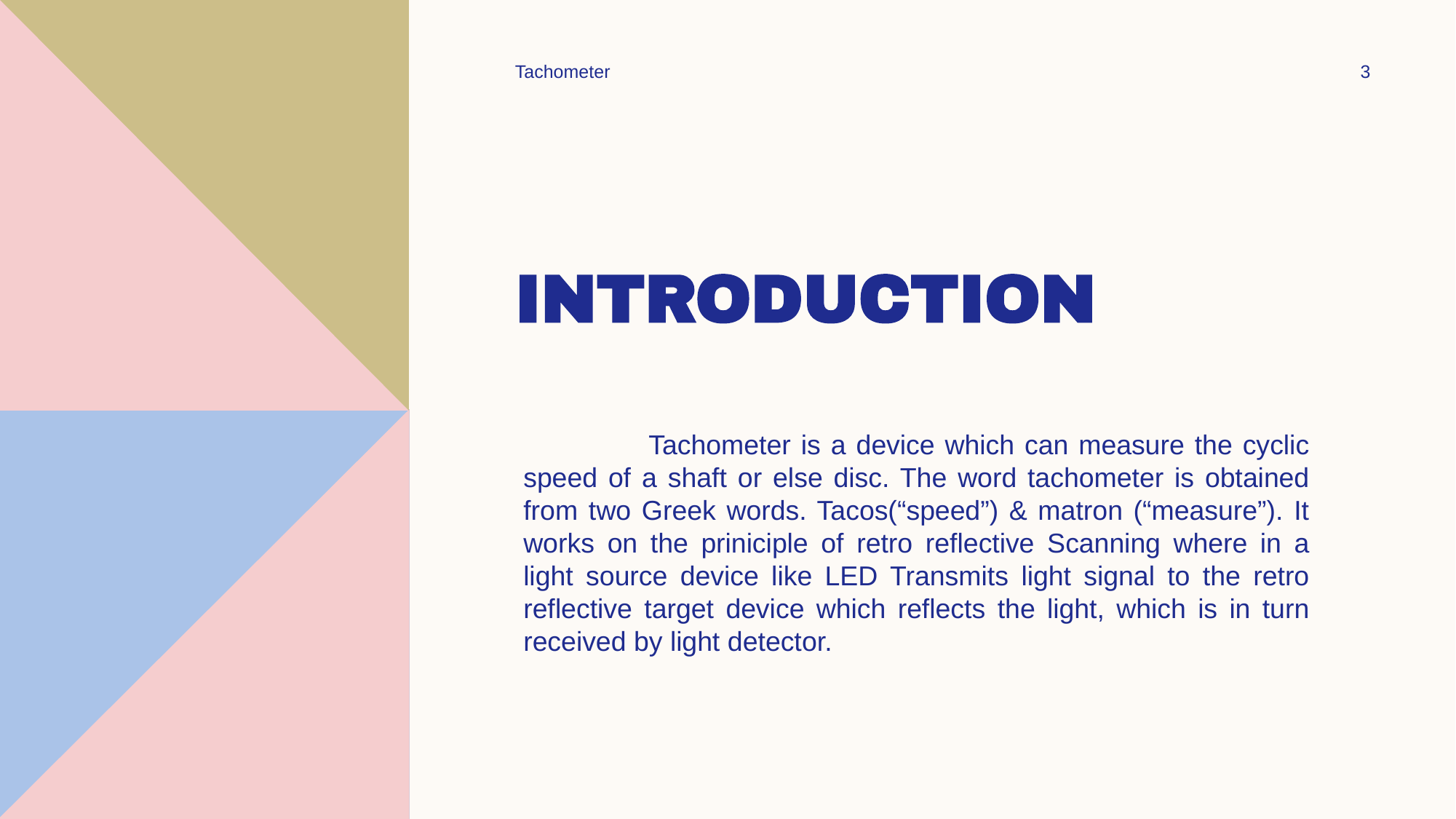

Tachometer
3
# INTRODUCTION
              Tachometer is a device which can measure the cyclic speed of a shaft or else disc. The word tachometer is obtained from two Greek words. Tacos(“speed”) & matron (“measure”). It works on the priniciple of retro reflective Scanning where in a light source device like LED Transmits light signal to the retro reflective target device which reflects the light, which is in turn received by light detector.